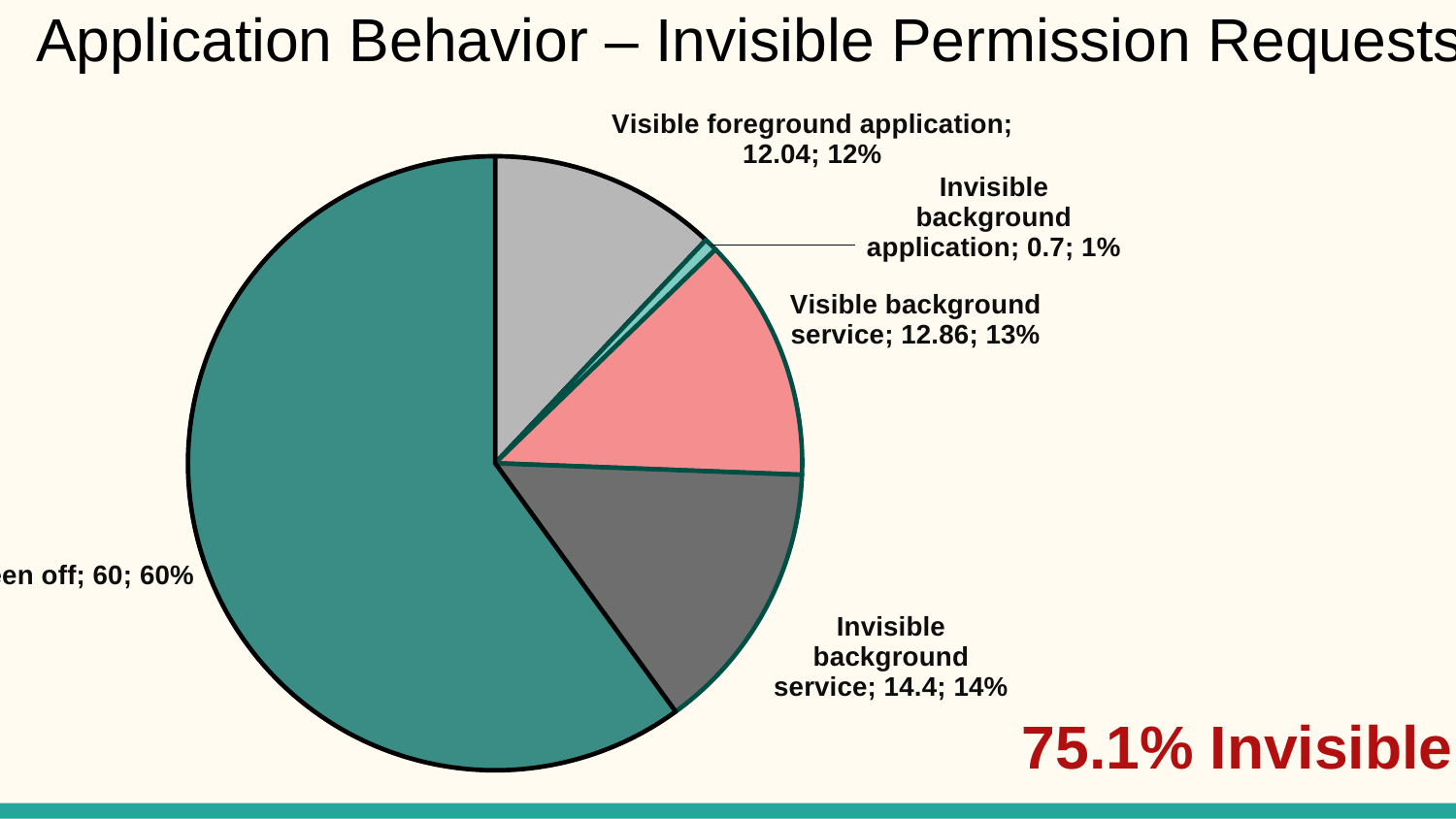

# Application Behavior – Invisible Permission Requests

### Chart

| Category |  |
|---|---|
| Visible foreground application | 12.04 |
| Invisible background application | 0.7 |
| Visible background service | 12.86 |
| Invisible background service | 14.4 |
| Screen off | 60.0 |
75.1% Invisible